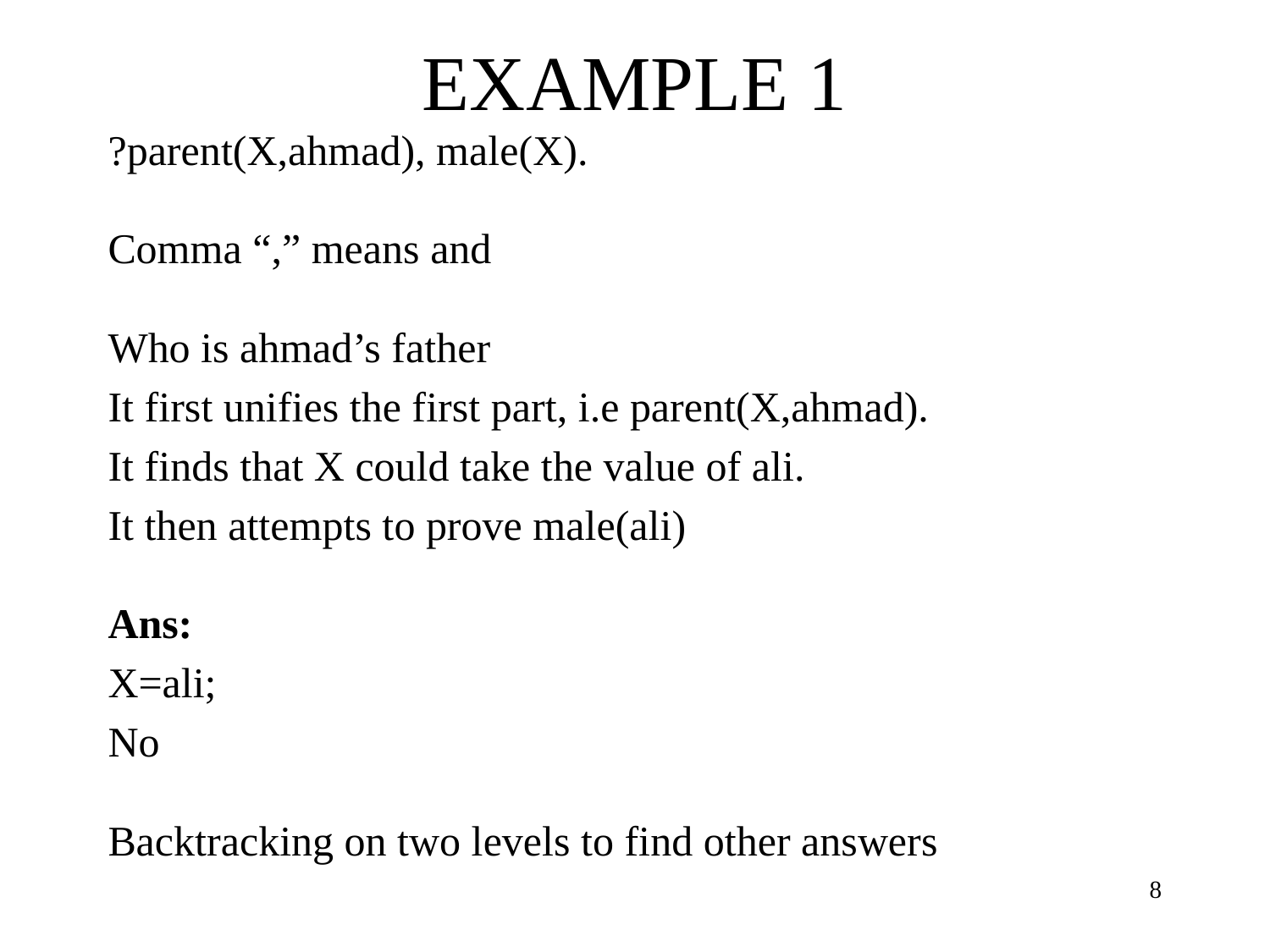

# EXAMPLE 1
?parent(X,ahmad), male(X).

Comma “,” means and

Who is ahmad’s father
It first unifies the first part, i.e parent(X,ahmad).
It finds that X could take the value of ali.
It then attempts to prove male(ali)

Ans:
X=ali;
No

Backtracking on two levels to find other answers
8